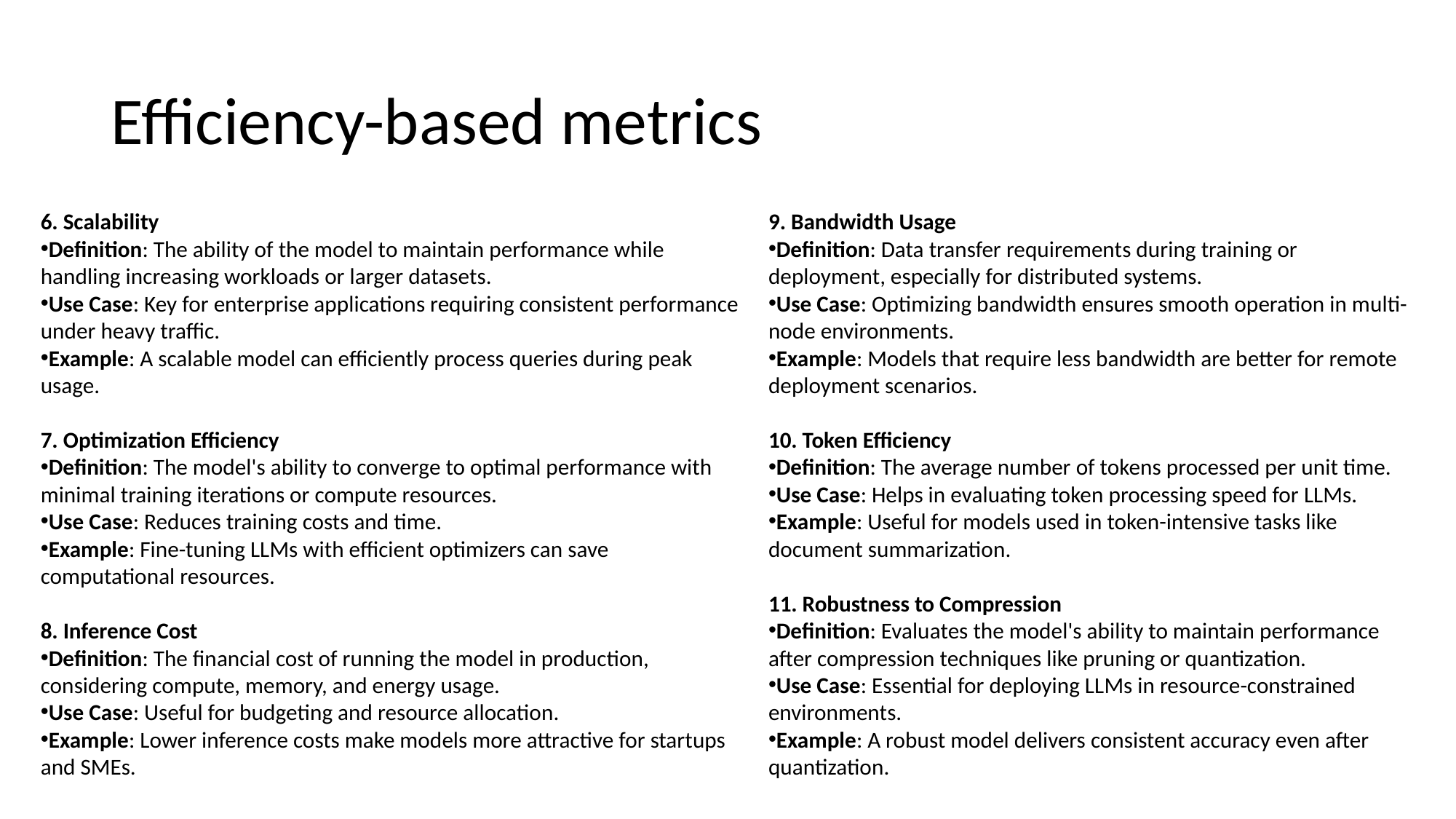

# Efficiency-based metrics
6. Scalability
Definition: The ability of the model to maintain performance while handling increasing workloads or larger datasets.
Use Case: Key for enterprise applications requiring consistent performance under heavy traffic.
Example: A scalable model can efficiently process queries during peak usage.

7. Optimization Efficiency
Definition: The model's ability to converge to optimal performance with minimal training iterations or compute resources.
Use Case: Reduces training costs and time.
Example: Fine-tuning LLMs with efficient optimizers can save computational resources.

8. Inference Cost
Definition: The financial cost of running the model in production, considering compute, memory, and energy usage.
Use Case: Useful for budgeting and resource allocation.
Example: Lower inference costs make models more attractive for startups and SMEs.
9. Bandwidth Usage
Definition: Data transfer requirements during training or deployment, especially for distributed systems.
Use Case: Optimizing bandwidth ensures smooth operation in multi-node environments.
Example: Models that require less bandwidth are better for remote deployment scenarios.

10. Token Efficiency
Definition: The average number of tokens processed per unit time.
Use Case: Helps in evaluating token processing speed for LLMs.
Example: Useful for models used in token-intensive tasks like document summarization.

11. Robustness to Compression
Definition: Evaluates the model's ability to maintain performance after compression techniques like pruning or quantization.
Use Case: Essential for deploying LLMs in resource-constrained environments.
Example: A robust model delivers consistent accuracy even after quantization.